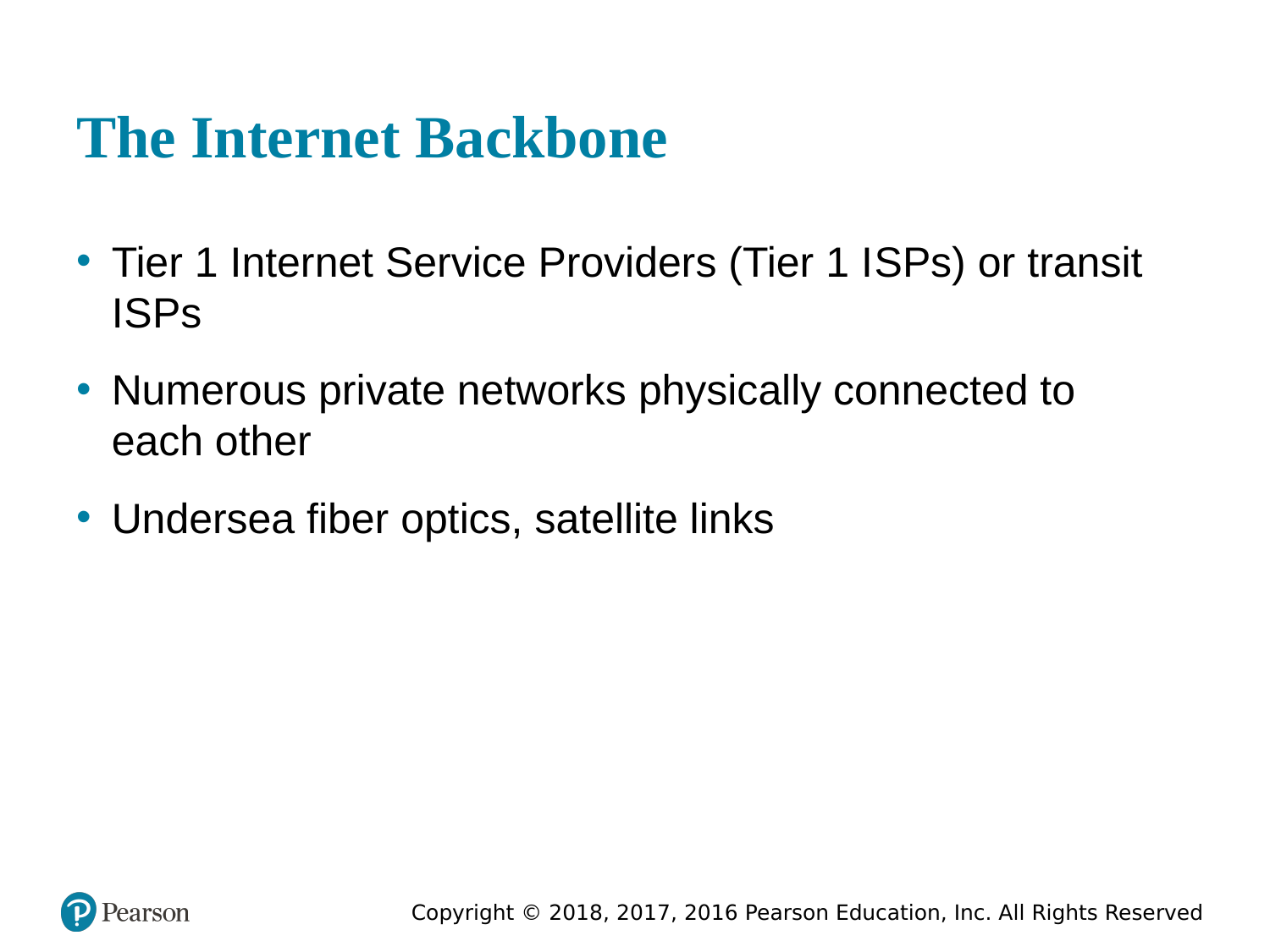

# The Internet Backbone
Tier 1 Internet Service Providers (Tier 1 I S Ps) or transit I S Ps
Numerous private networks physically connected to each other
Undersea fiber optics, satellite links